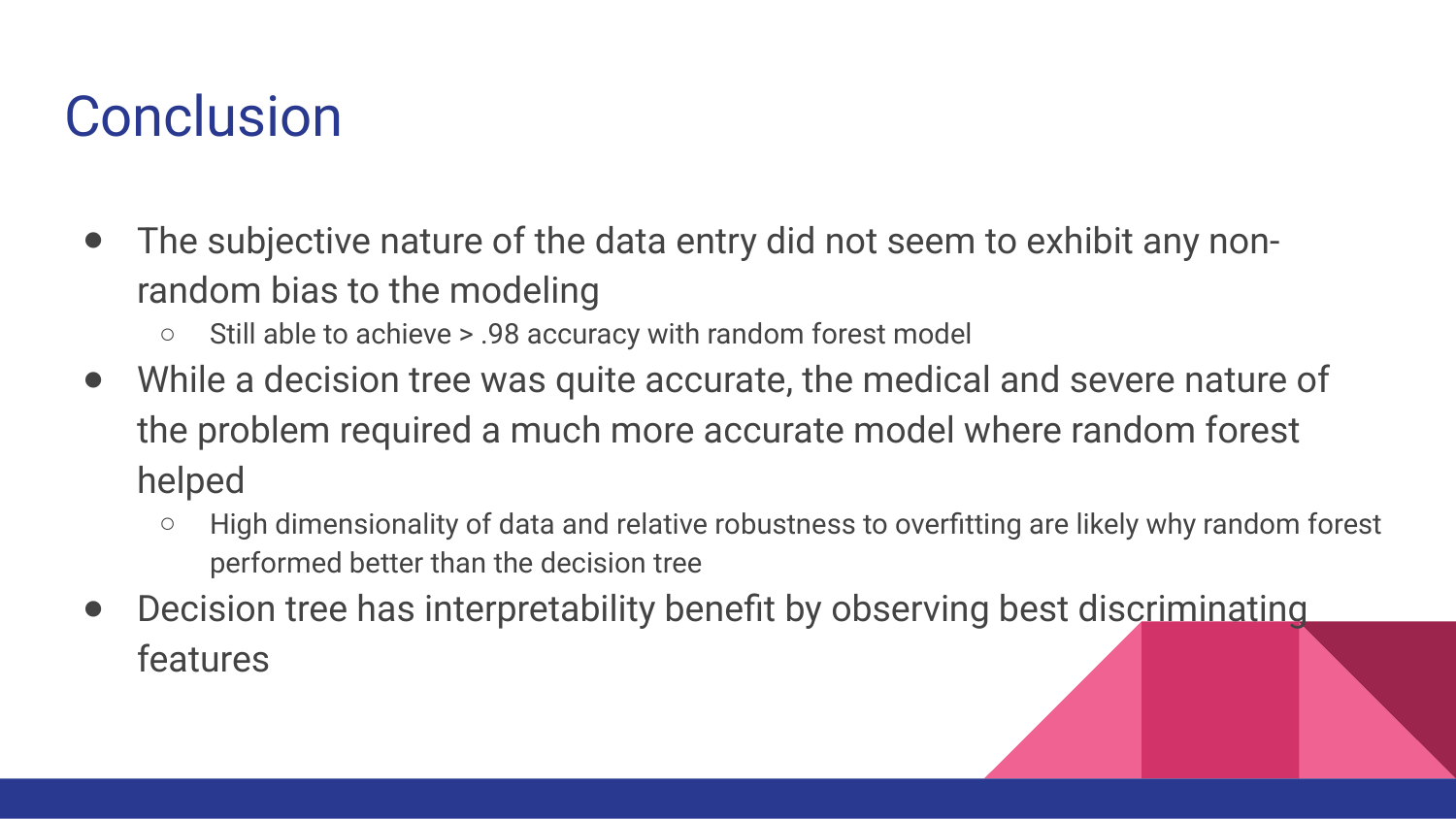

# Conclusion
The subjective nature of the data entry did not seem to exhibit any non-random bias to the modeling
Still able to achieve > .98 accuracy with random forest model
While a decision tree was quite accurate, the medical and severe nature of the problem required a much more accurate model where random forest helped
High dimensionality of data and relative robustness to overfitting are likely why random forest performed better than the decision tree
Decision tree has interpretability benefit by observing best discriminating features